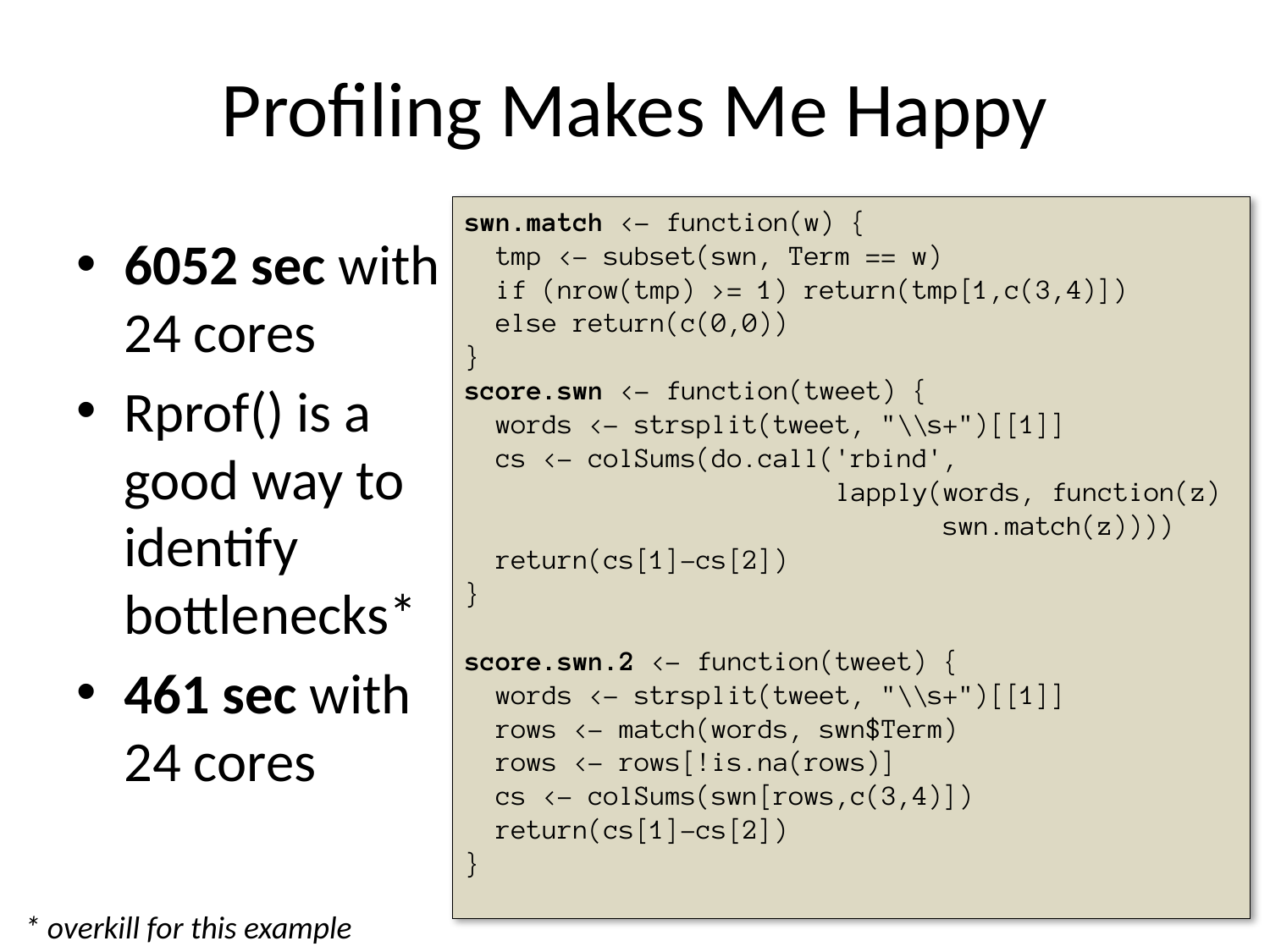

# Profiling Makes Me Happy
swn.match <- function(w) {
  tmp <- subset(swn, Term == w)
  if (nrow(tmp) >= 1) return(tmp[1,c(3,4)])
  else return(c(0,0))
}
score.swn <- function(tweet) {
  words <- strsplit(tweet, "\\s+")[[1]]
  cs <- colSums(do.call('rbind',
                        lapply(words, function(z)
                               swn.match(z))))
  return(cs[1]-cs[2])
}

score.swn.2 <- function(tweet) {
  words <- strsplit(tweet, "\\s+")[[1]]
  rows <- match(words, swn$Term)
  rows <- rows[!is.na(rows)]
  cs <- colSums(swn[rows,c(3,4)])
  return(cs[1]-cs[2])
}

6052 sec with
24 cores
Rprof() is a
good way to
identify
bottlenecks*
461 sec with
24 cores
* overkill for this example